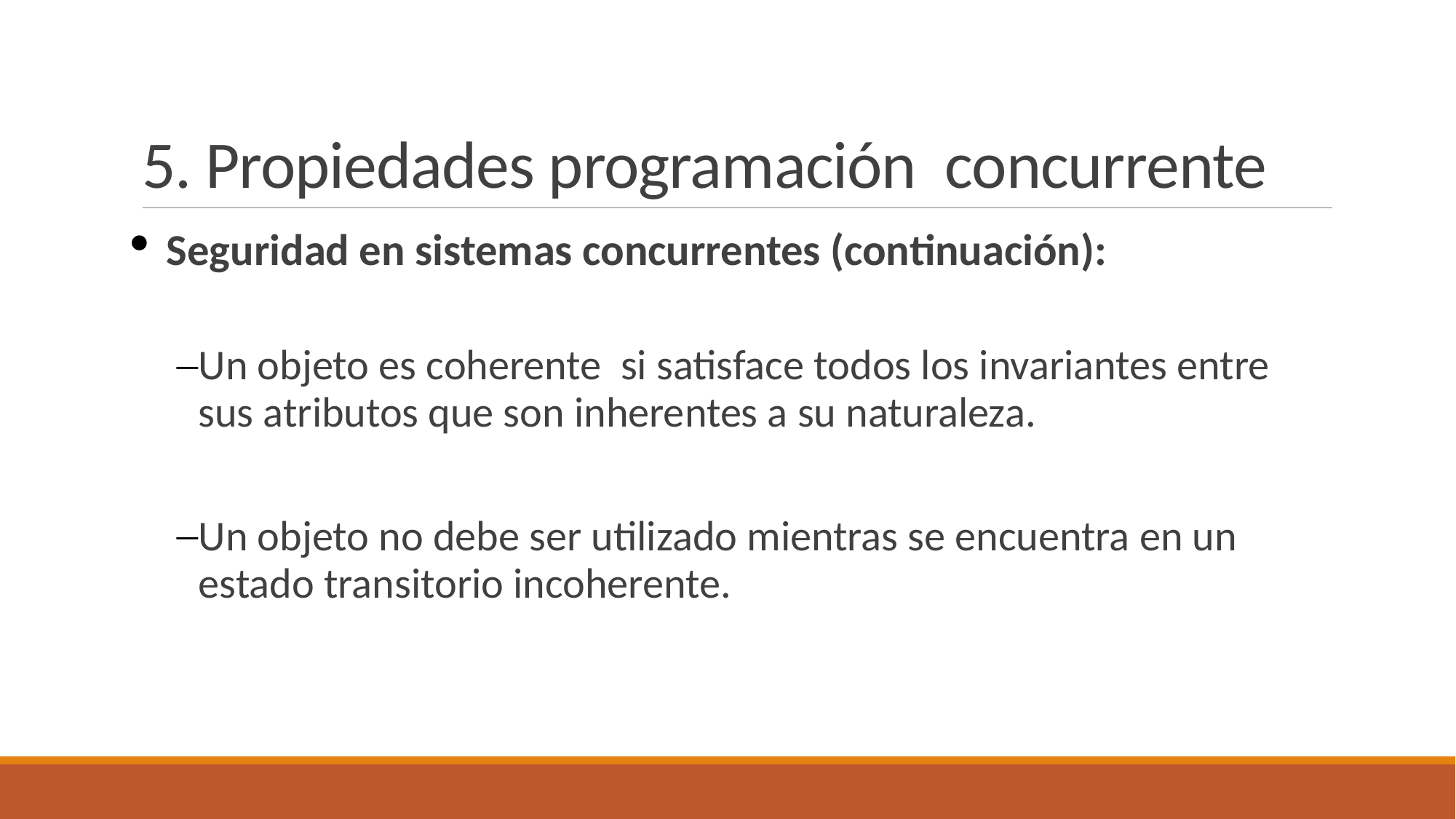

# 5. Propiedades programación  concurrente
Seguridad en sistemas concurrentes (continuación):

Un objeto es coherente  si satisface todos los invariantes entre sus atributos que son inherentes a su naturaleza.

Un objeto no debe ser utilizado mientras se encuentra en un estado transitorio incoherente.